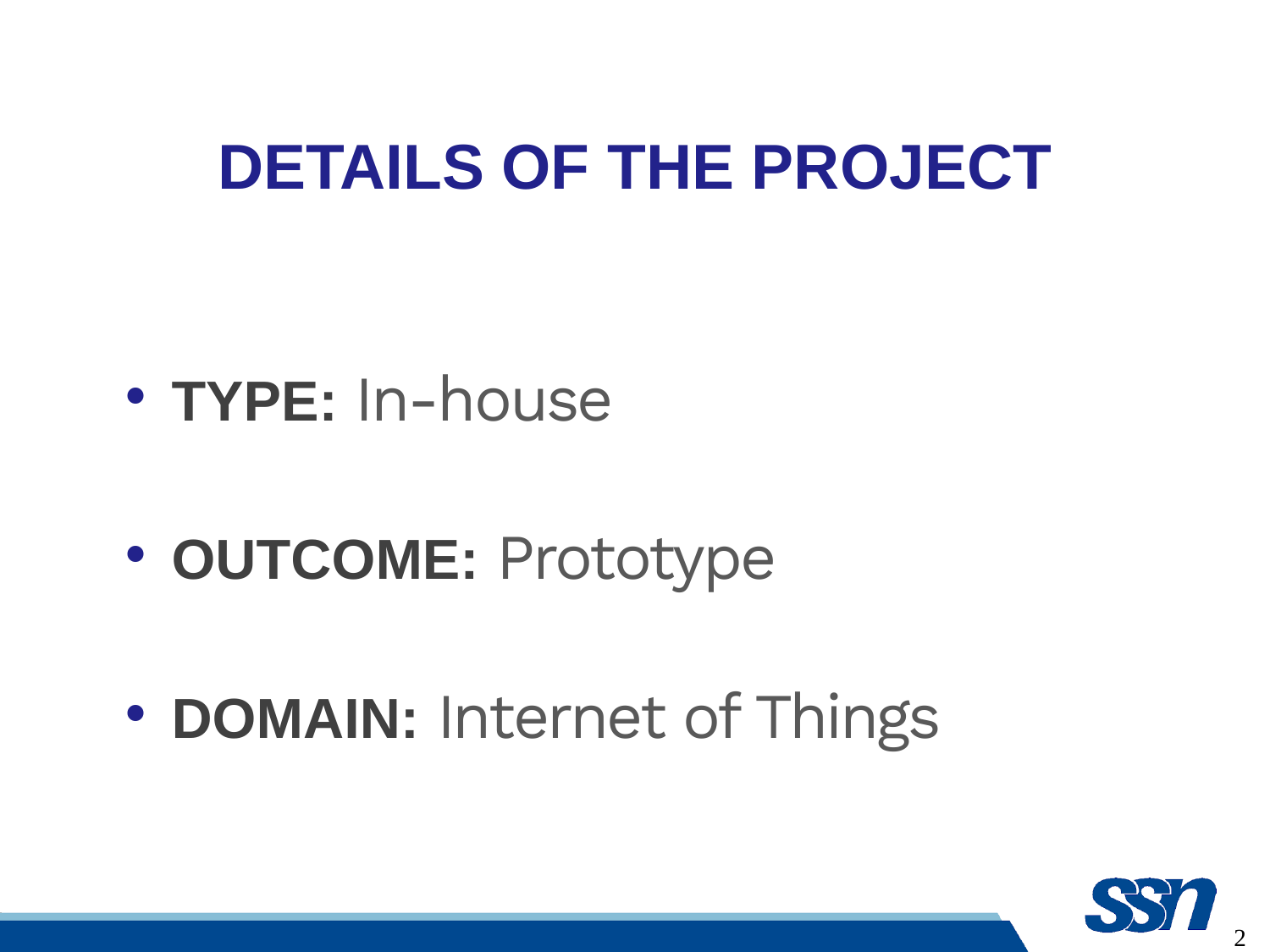

# DETAILS OF THE PROJECT
TYPE: In-house
OUTCOME: Prototype
DOMAIN: Internet of Things
2